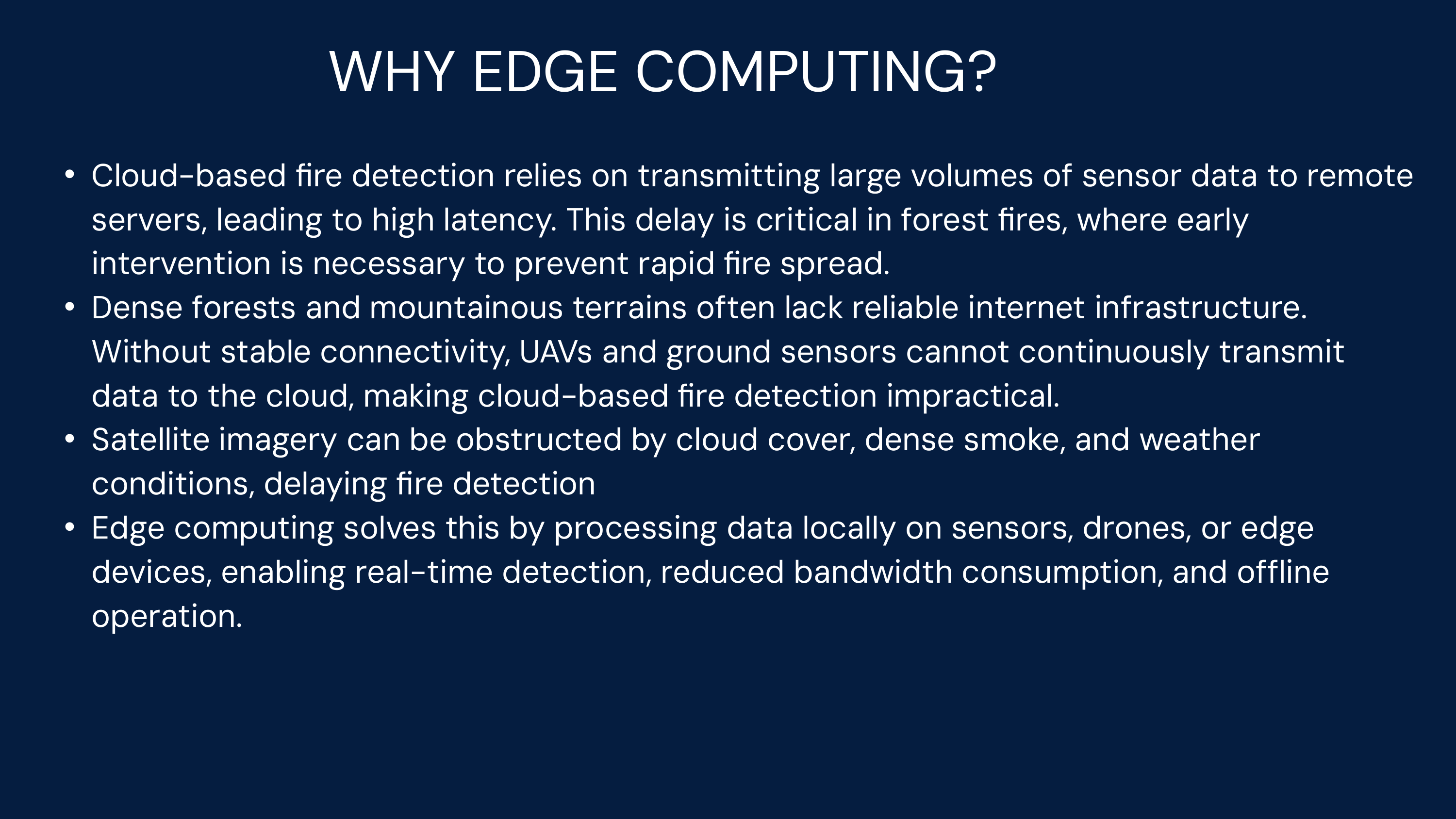

WHY EDGE COMPUTING?

Cloud-based fire detection relies on transmitting large volumes of sensor data to remote servers, leading to high latency. This delay is critical in forest fires, where early intervention is necessary to prevent rapid fire spread.
Dense forests and mountainous terrains often lack reliable internet infrastructure. Without stable connectivity, UAVs and ground sensors cannot continuously transmit data to the cloud, making cloud-based fire detection impractical.
Satellite imagery can be obstructed by cloud cover, dense smoke, and weather conditions, delaying fire detection
Edge computing solves this by processing data locally on sensors, drones, or edge devices, enabling real-time detection, reduced bandwidth consumption, and offline operation.